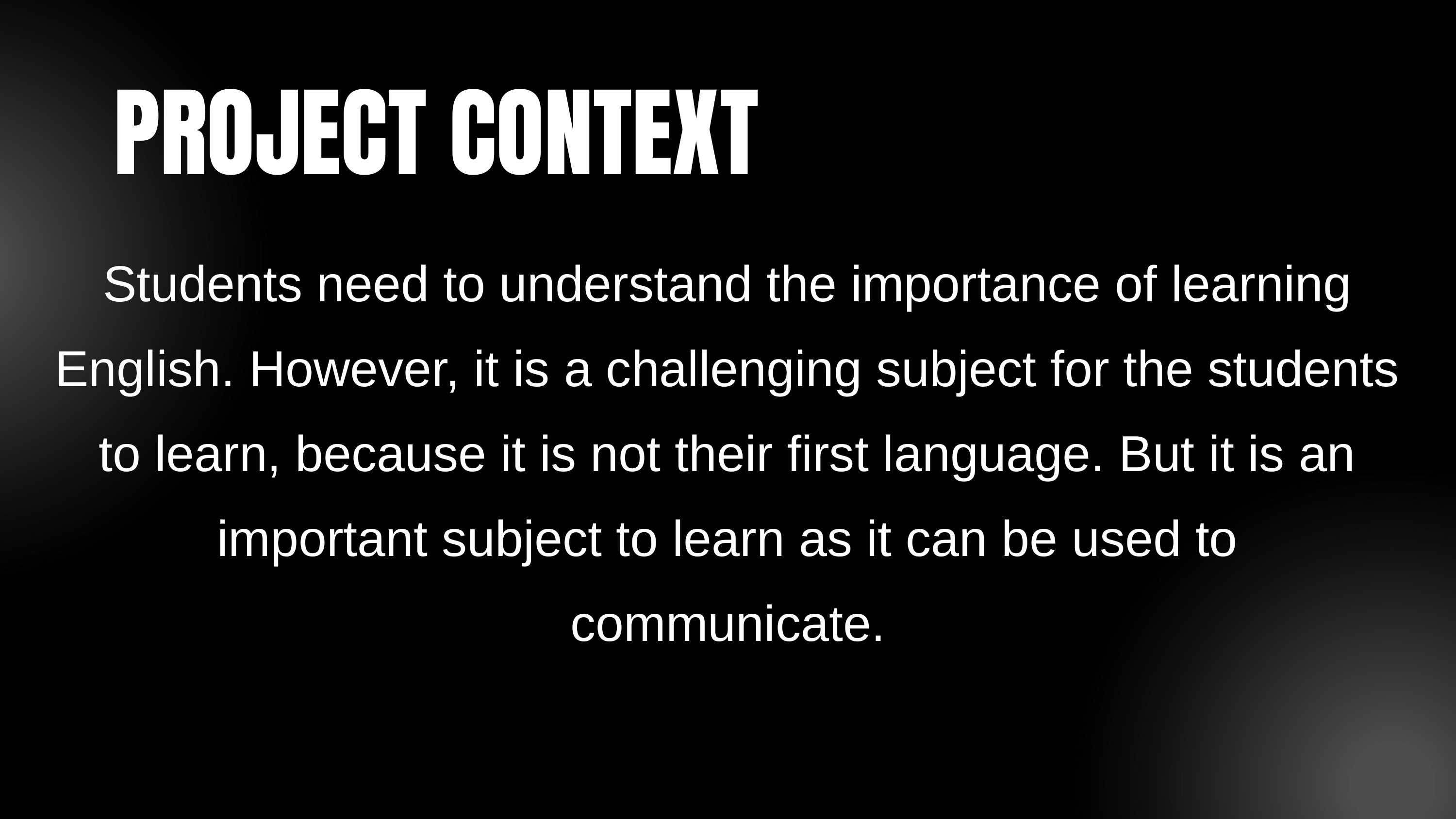

PROJECT CONTEXT
Students need to understand the importance of learning English. However, it is a challenging subject for the students to learn, because it is not their first language. But it is an important subject to learn as it can be used to communicate.